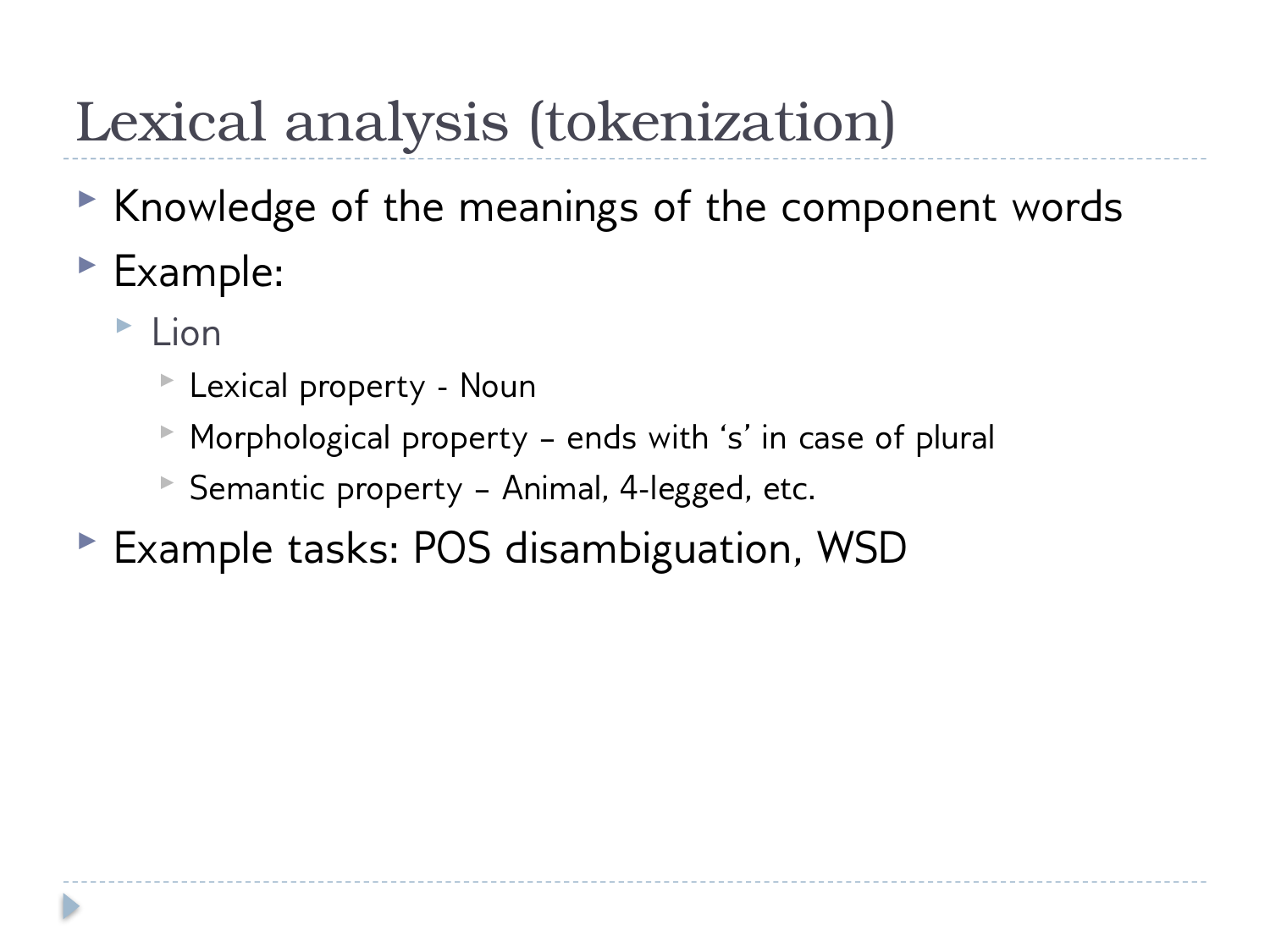

# Lexical analysis (tokenization)
Knowledge of the meanings of the component words
Example:
Lion
Lexical property - Noun
Morphological property – ends with ‘s’ in case of plural
Semantic property – Animal, 4-legged, etc.
Example tasks: POS disambiguation, WSD